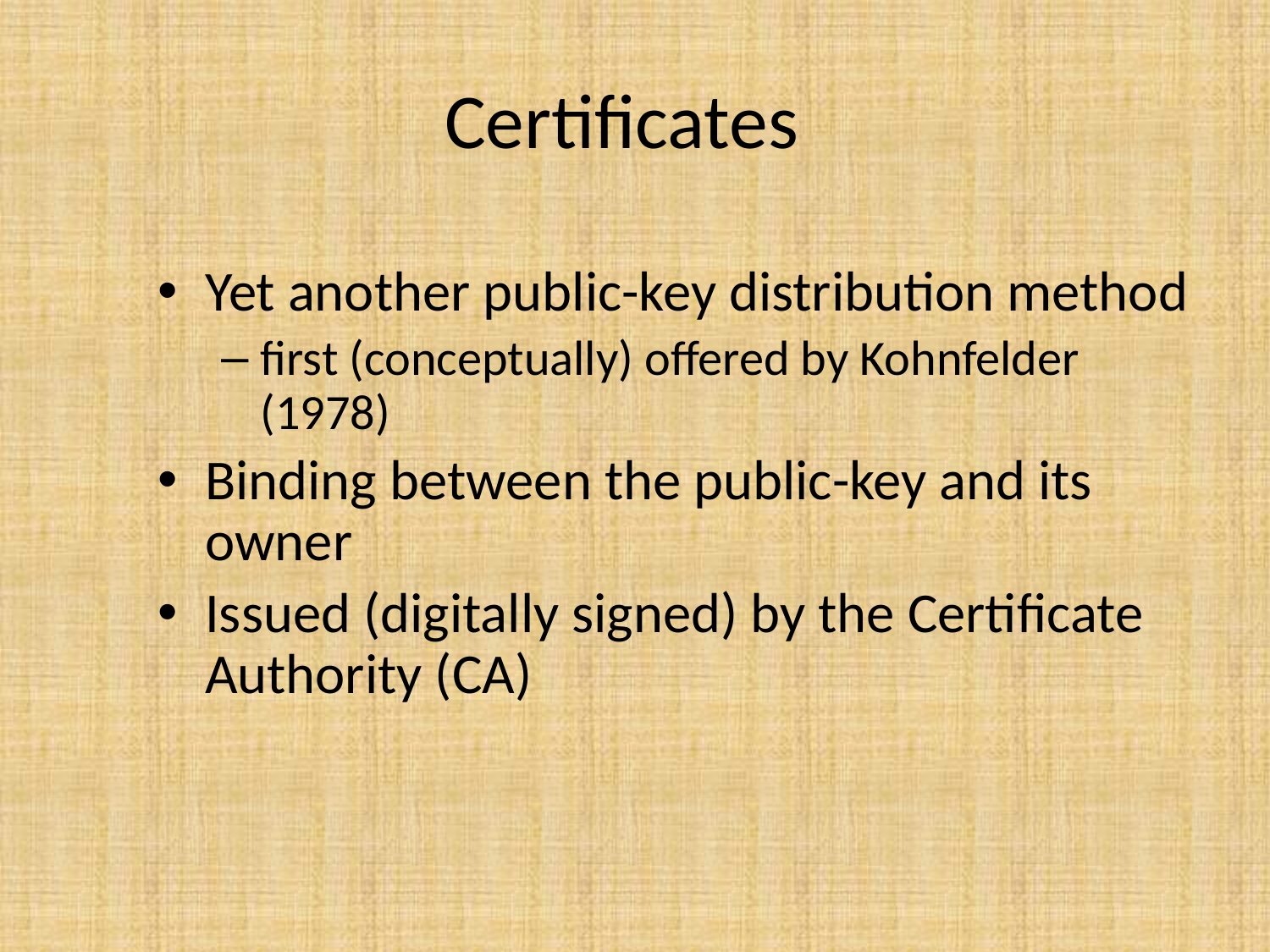

# Certificates
Yet another public-key distribution method
first (conceptually) offered by Kohnfelder (1978)
Binding between the public-key and its owner
Issued (digitally signed) by the Certificate Authority (CA)